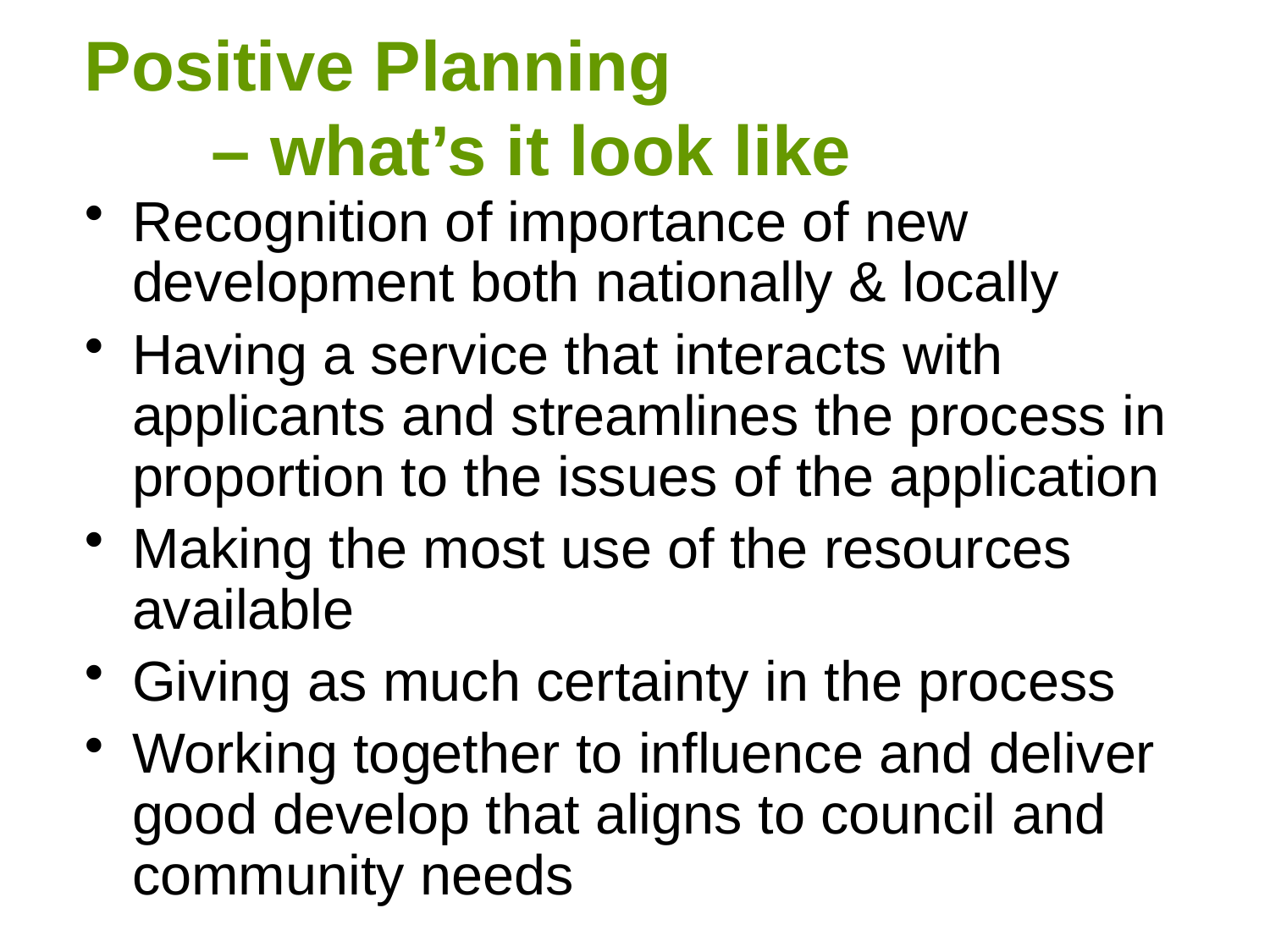

# Positive Planning – what’s it look like
Recognition of importance of new development both nationally & locally
Having a service that interacts with applicants and streamlines the process in proportion to the issues of the application
Making the most use of the resources available
Giving as much certainty in the process
Working together to influence and deliver  good develop that aligns to council and community needs